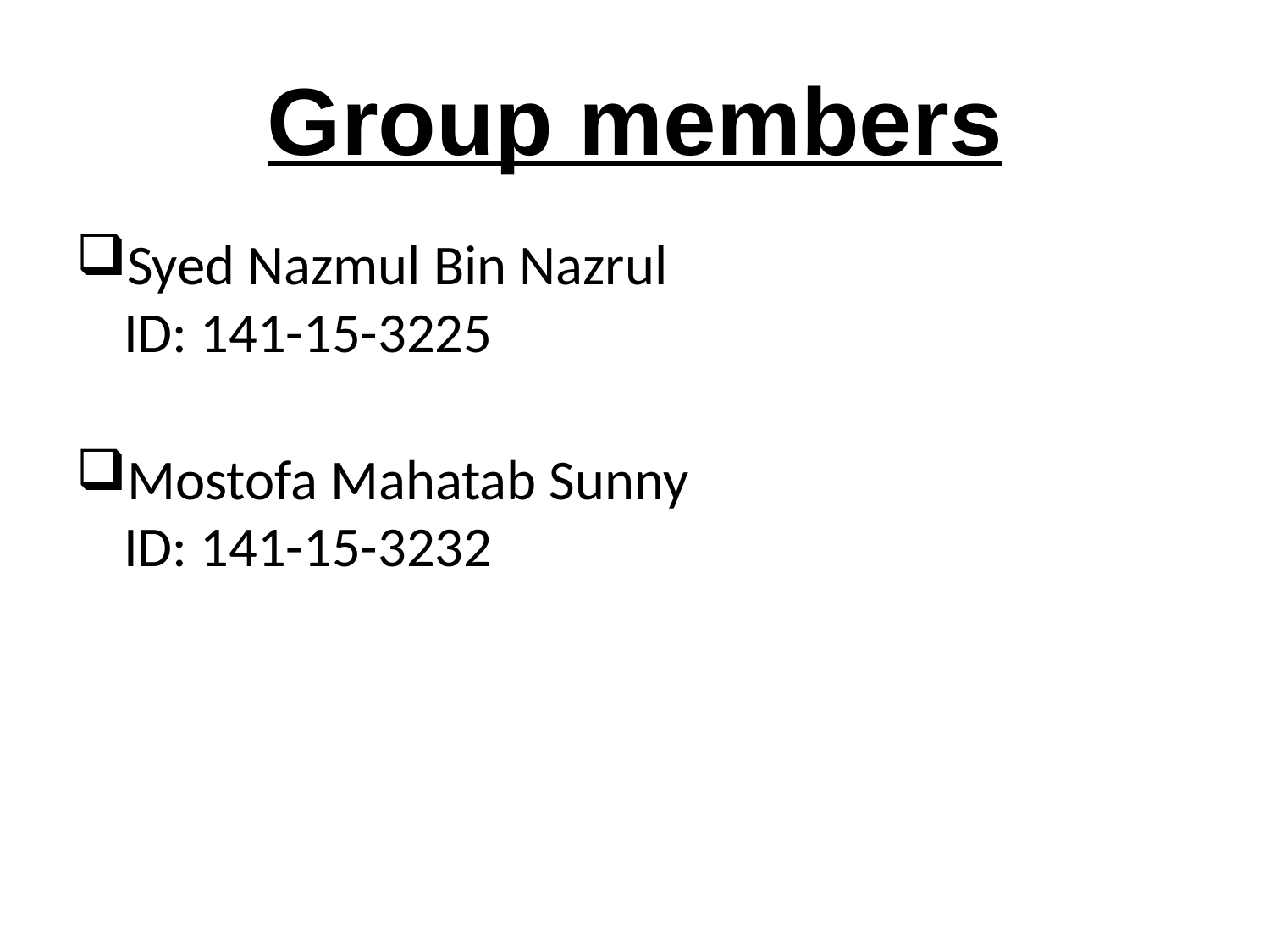

# Group members
Syed Nazmul Bin Nazrul
ID: 141-15-3225
Mostofa Mahatab Sunny
ID: 141-15-3232